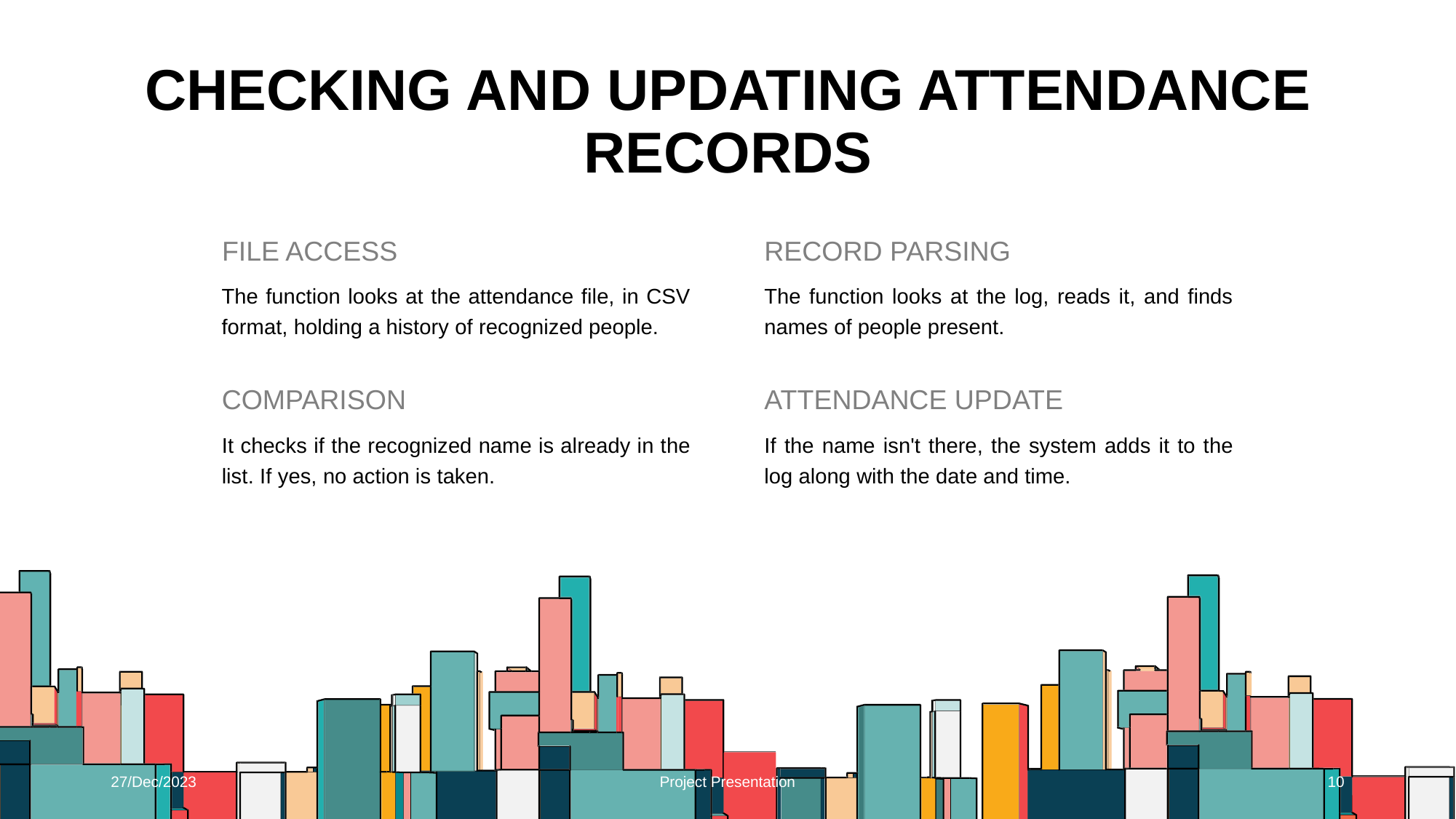

# Checking and Updating Attendance Records
FILE ACCESS
RECORD PARSING
The function looks at the log, reads it, and finds names of people present.
The function looks at the attendance file, in CSV format, holding a history of recognized people.
COMPARISON
ATTENDANCE UPDATE
It checks if the recognized name is already in the list. If yes, no action is taken.
If the name isn't there, the system adds it to the log along with the date and time.
27/Dec/2023
Project Presentation
10